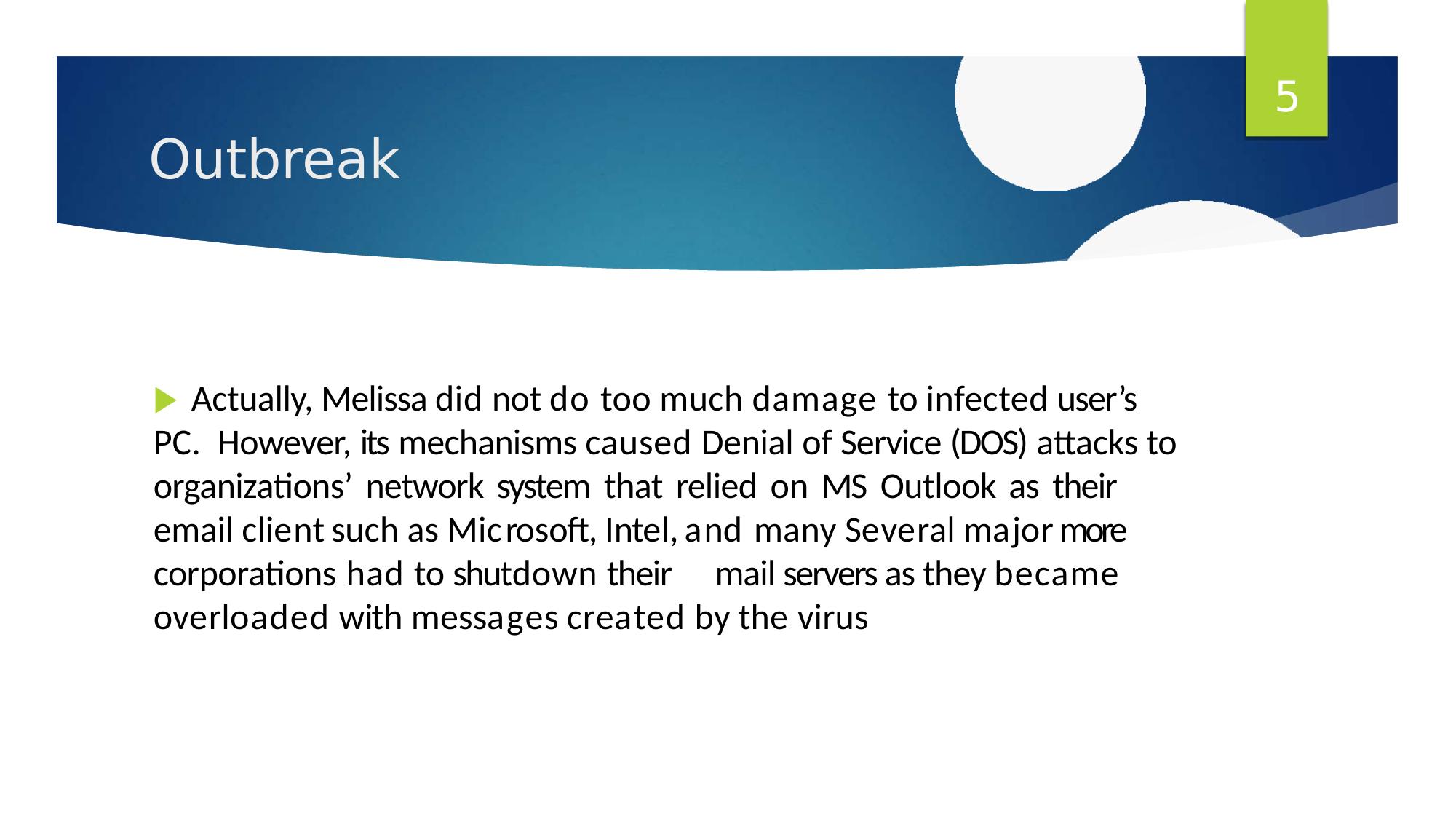

5
# Outbreak
▶ Actually, Melissa did not do too much damage to infected user’s PC.  However, its mechanisms caused Denial of Service (DOS) attacks to  organizations’ network system that relied on MS Outlook as their email client such as Microsoft, Intel, and many Several major  more corporations	had to shutdown their	mail servers as they became overloaded with messages created by the virus